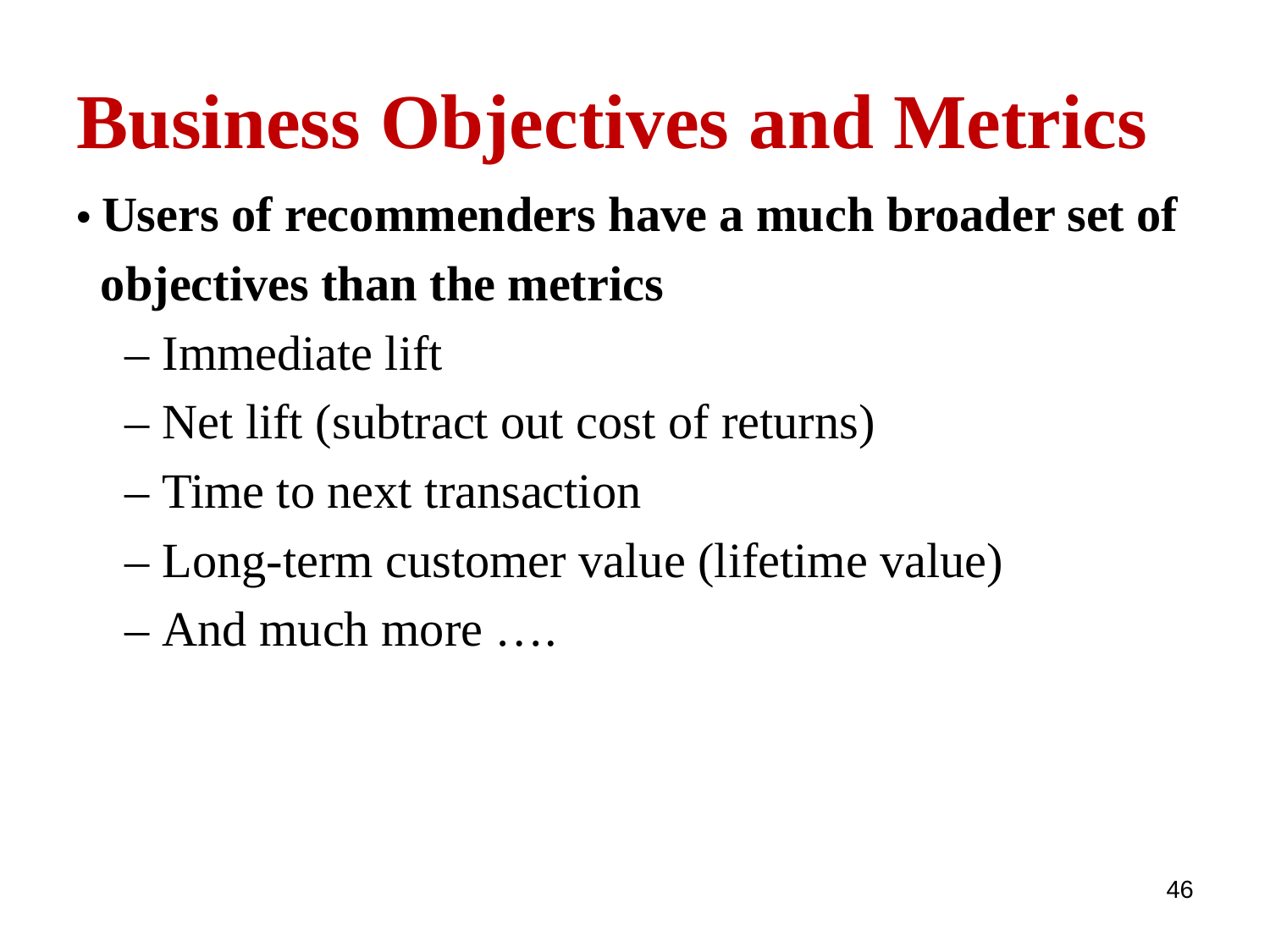

# Business Objectives and Metrics
• Users of recommenders have a much broader set of
  objectives than the metrics
    – Immediate lift
    – Net lift (subtract out cost of returns)
    – Time to next transaction
    – Long-term customer value (lifetime value)
    – And much more ….
46